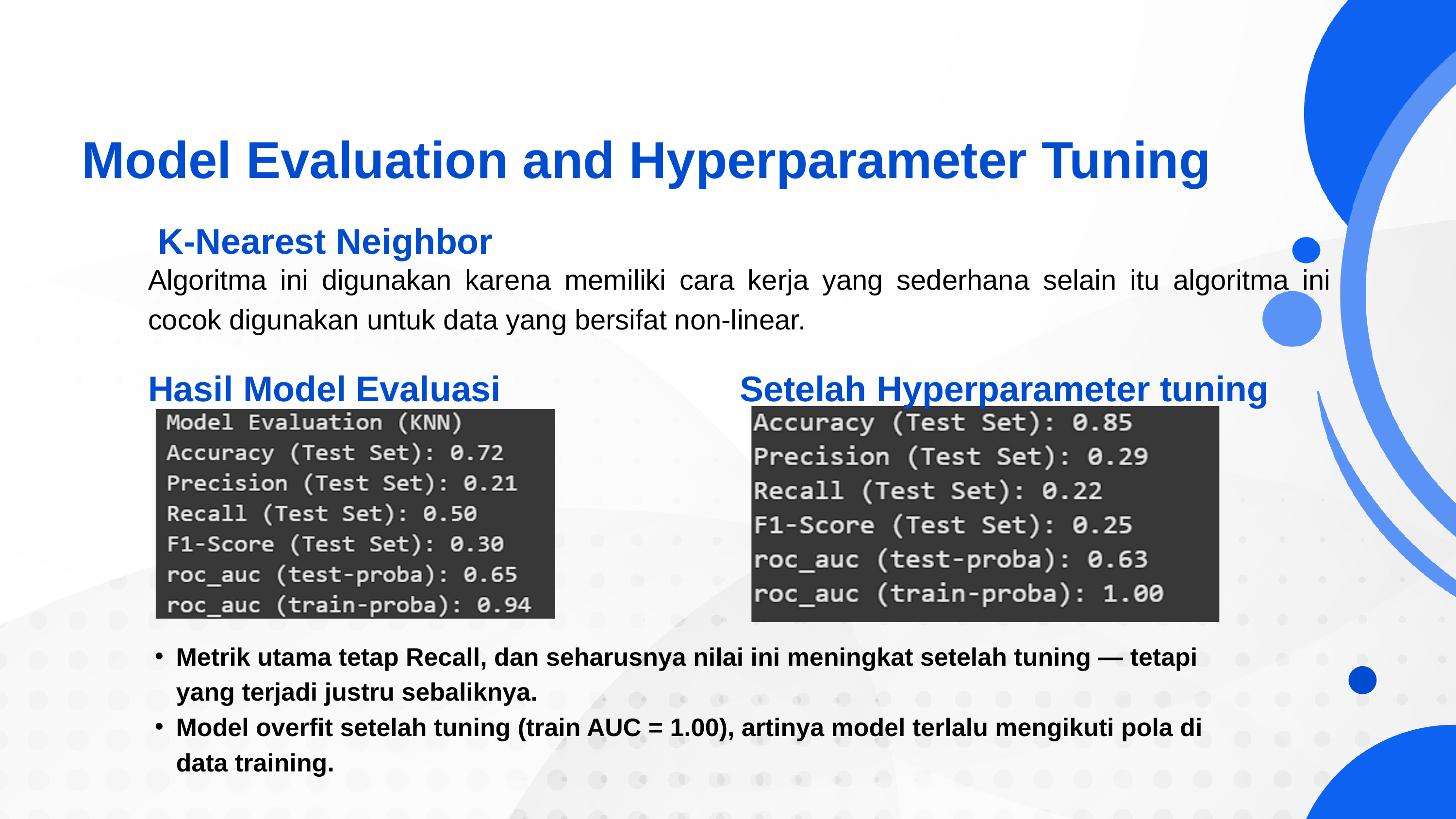

Model Evaluation and Hyperparameter Tuning
 K-Nearest Neighbor
Algoritma ini digunakan karena memiliki cara kerja yang sederhana selain itu algoritma ini cocok digunakan untuk data yang bersifat non-linear.

Hasil Model Evaluasi
Setelah Hyperparameter tuning

Metrik utama tetap Recall, dan seharusnya nilai ini meningkat setelah tuning — tetapi yang terjadi justru sebaliknya.
Model overfit setelah tuning (train AUC = 1.00), artinya model terlalu mengikuti pola di data training.